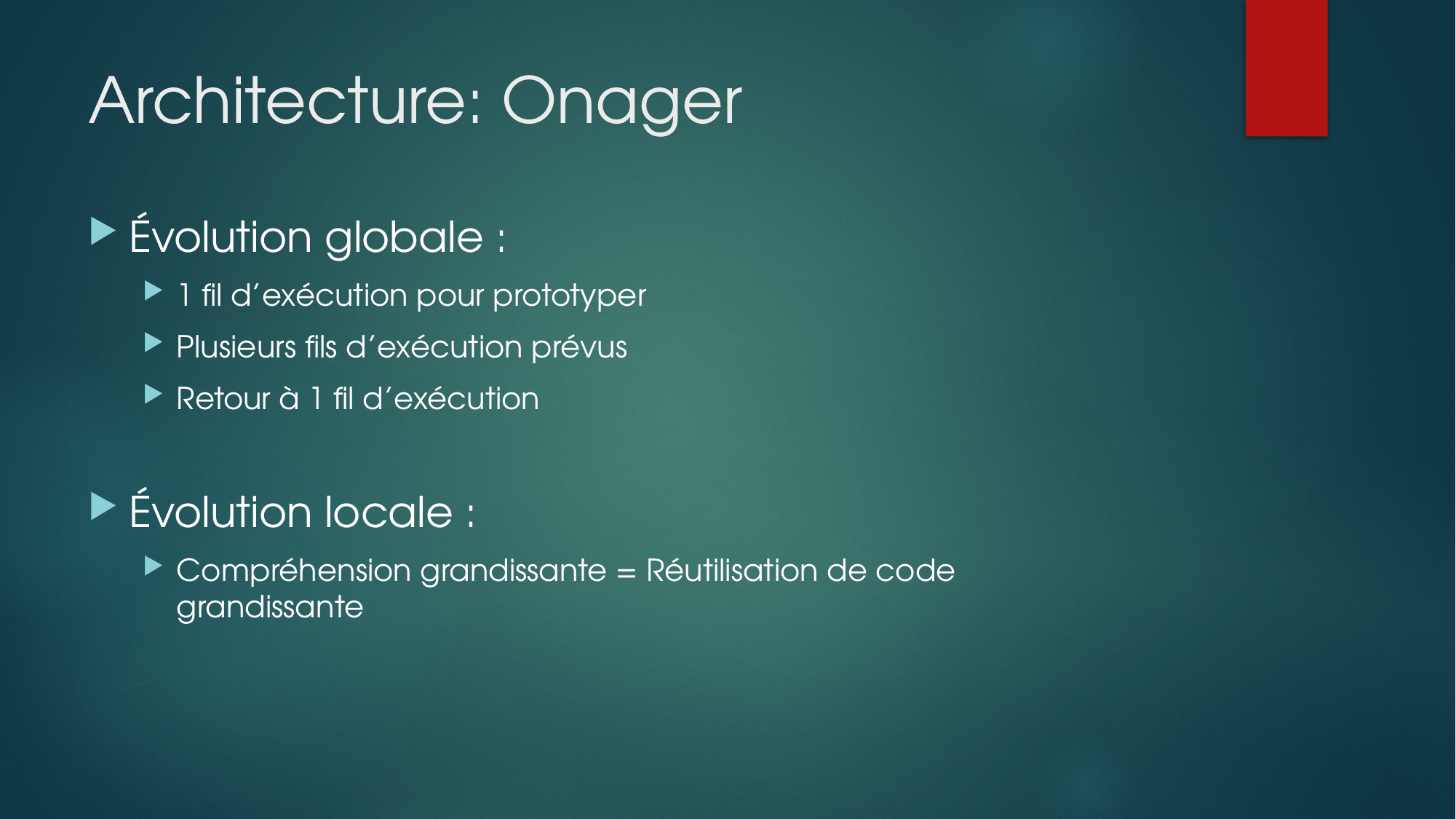

# Architecture: Onager
Évolution globale :
1 fil d’exécution pour prototyper
Plusieurs fils d’exécution prévus
Retour à 1 fil d’exécution

Évolution locale :
Compréhension grandissante = Réutilisation de code grandissante